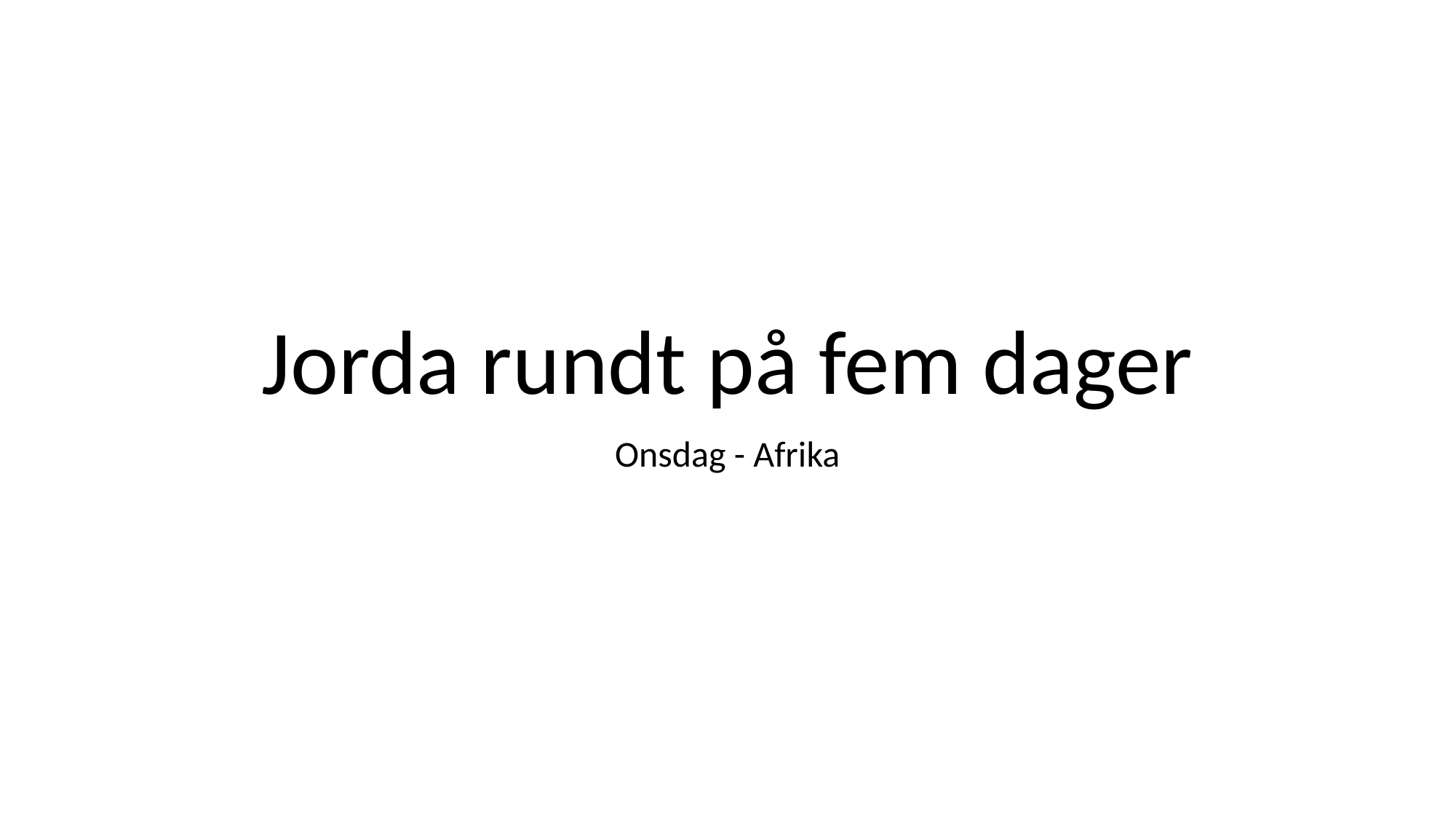

# Jorda rundt på fem dager
Onsdag - Afrika